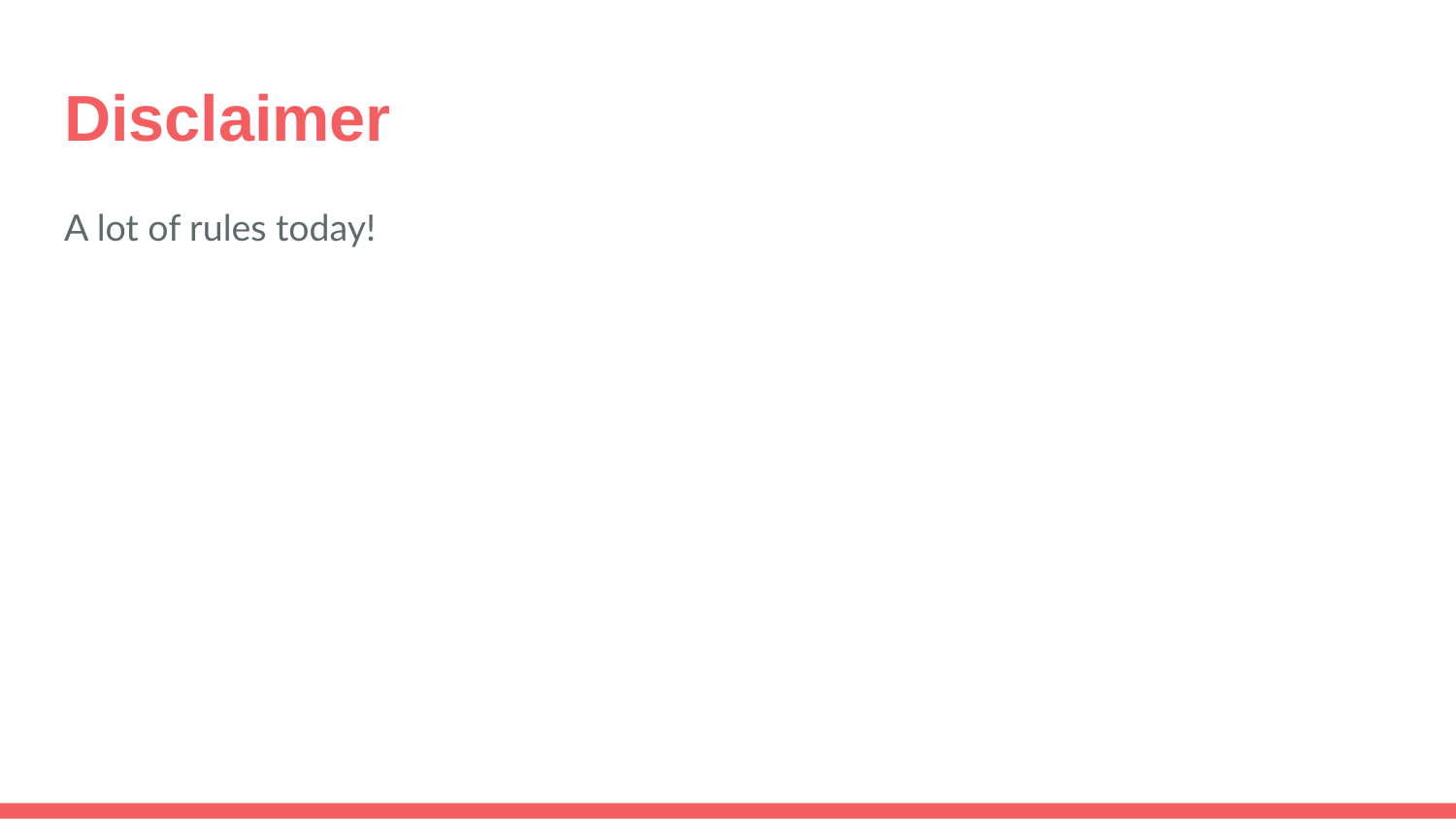

# Disclaimer
A lot of rules today!